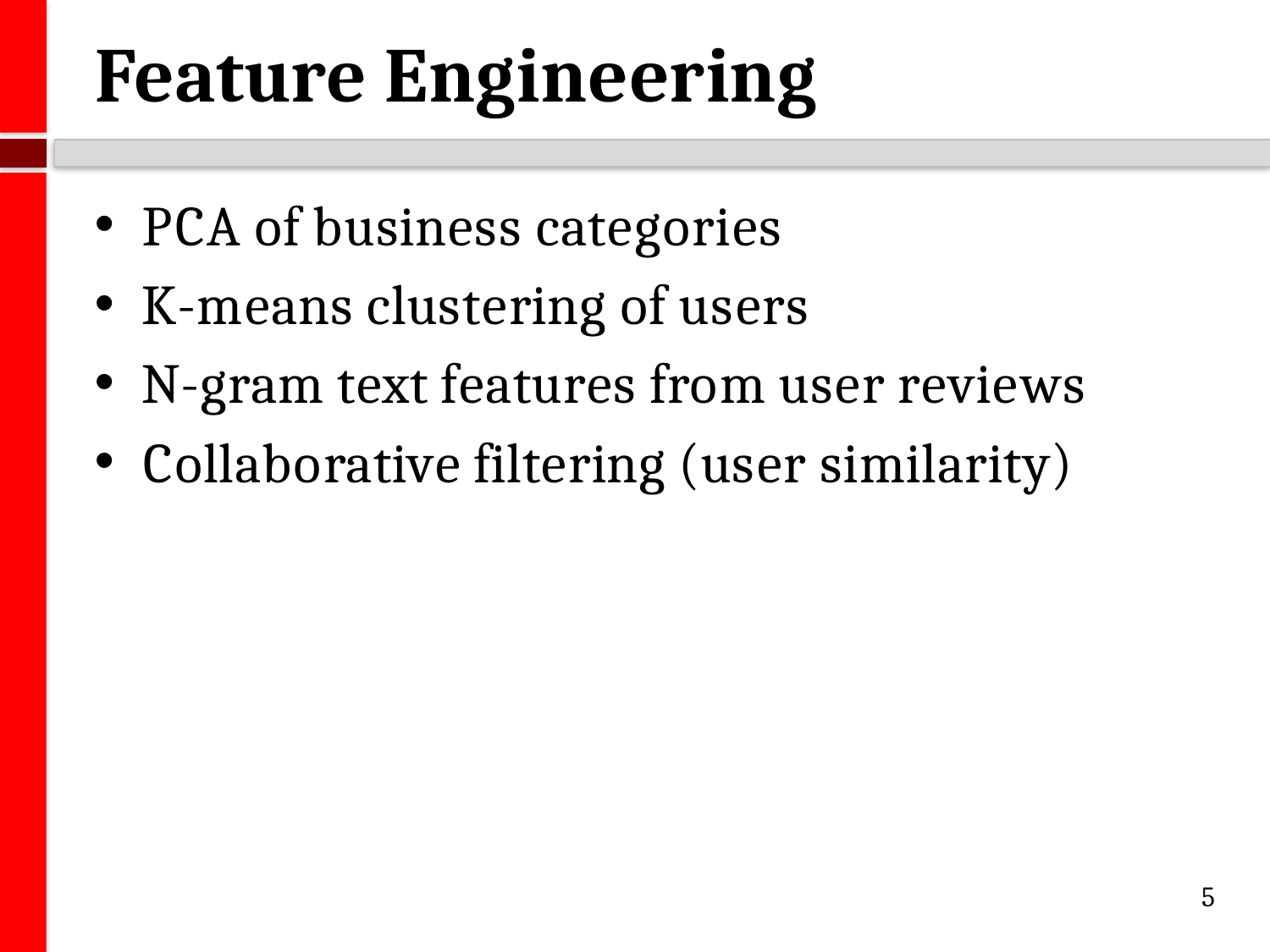

# Feature Engineering
PCA of business categories
K-means clustering of users
N-gram text features from user reviews
Collaborative filtering (user similarity)

5